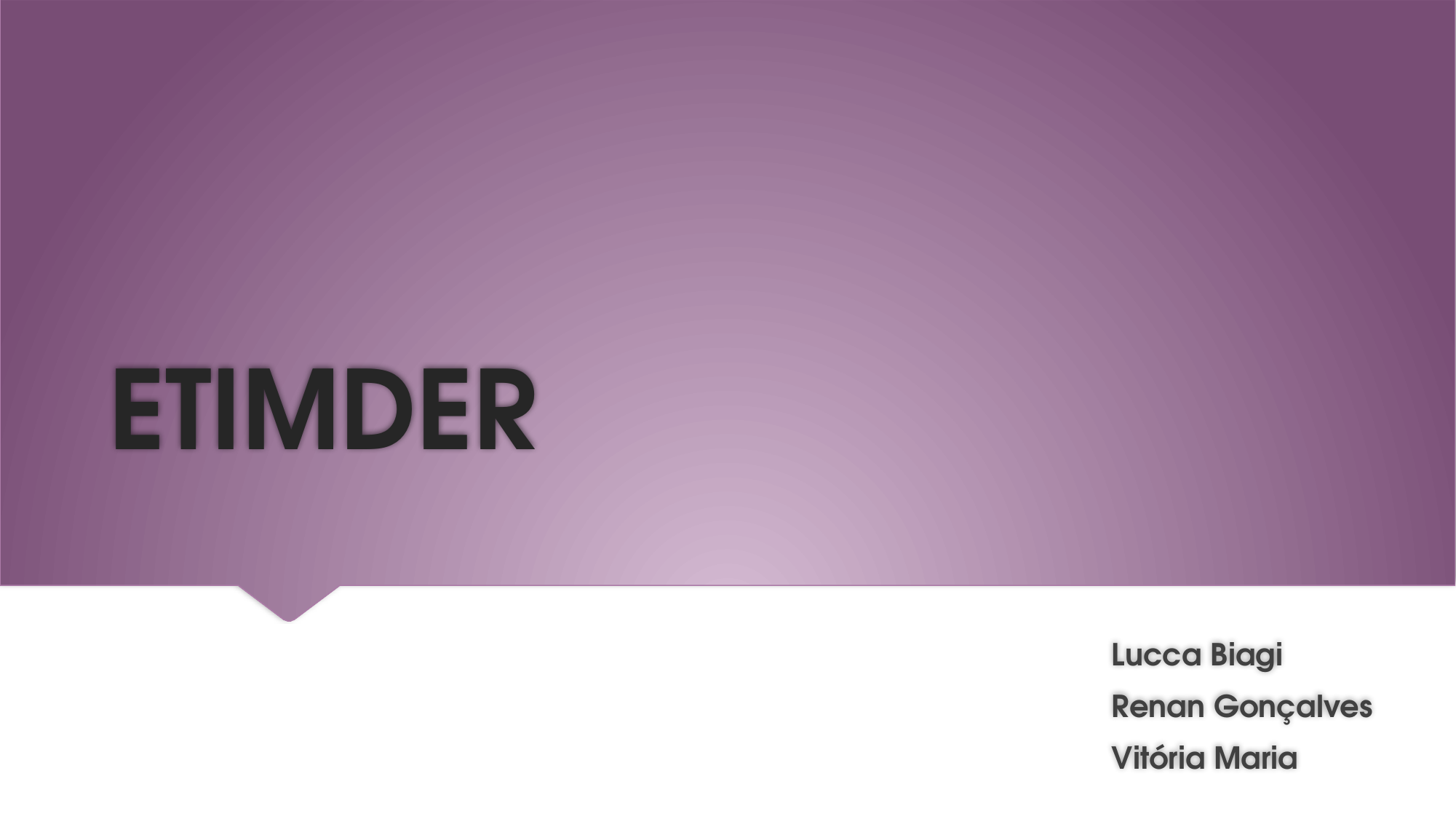

# ETIMDER
Lucca Biagi
Renan Gonçalves
Vitória Maria